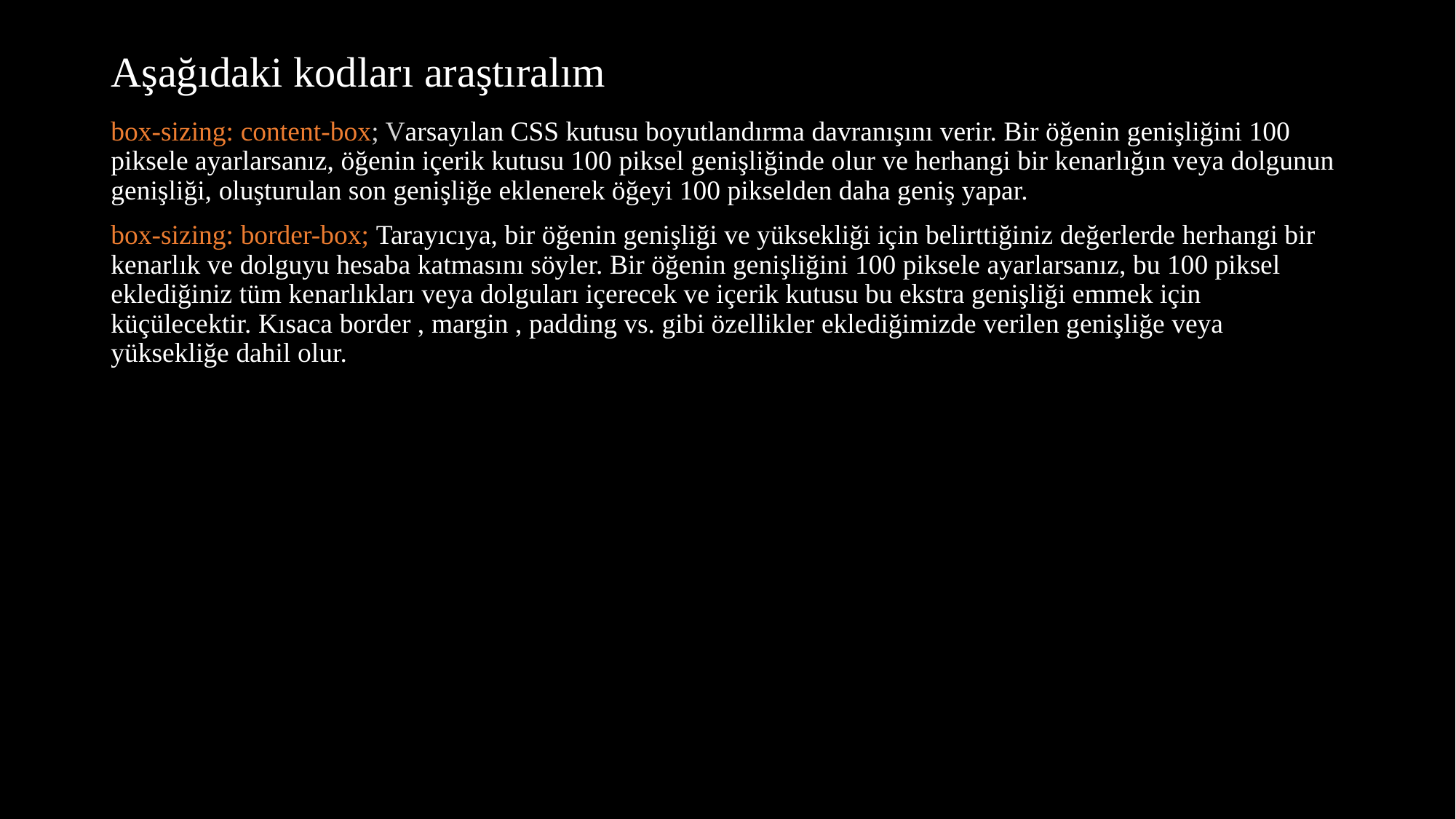

# Aşağıdaki kodları araştıralım
box-sizing: content-box; Varsayılan CSS kutusu boyutlandırma davranışını verir. Bir öğenin genişliğini 100 piksele ayarlarsanız, öğenin içerik kutusu 100 piksel genişliğinde olur ve herhangi bir kenarlığın veya dolgunun genişliği, oluşturulan son genişliğe eklenerek öğeyi 100 pikselden daha geniş yapar.
box-sizing: border-box; Tarayıcıya, bir öğenin genişliği ve yüksekliği için belirttiğiniz değerlerde herhangi bir kenarlık ve dolguyu hesaba katmasını söyler. Bir öğenin genişliğini 100 piksele ayarlarsanız, bu 100 piksel eklediğiniz tüm kenarlıkları veya dolguları içerecek ve içerik kutusu bu ekstra genişliği emmek için küçülecektir. Kısaca border , margin , padding vs. gibi özellikler eklediğimizde verilen genişliğe veya yüksekliğe dahil olur.